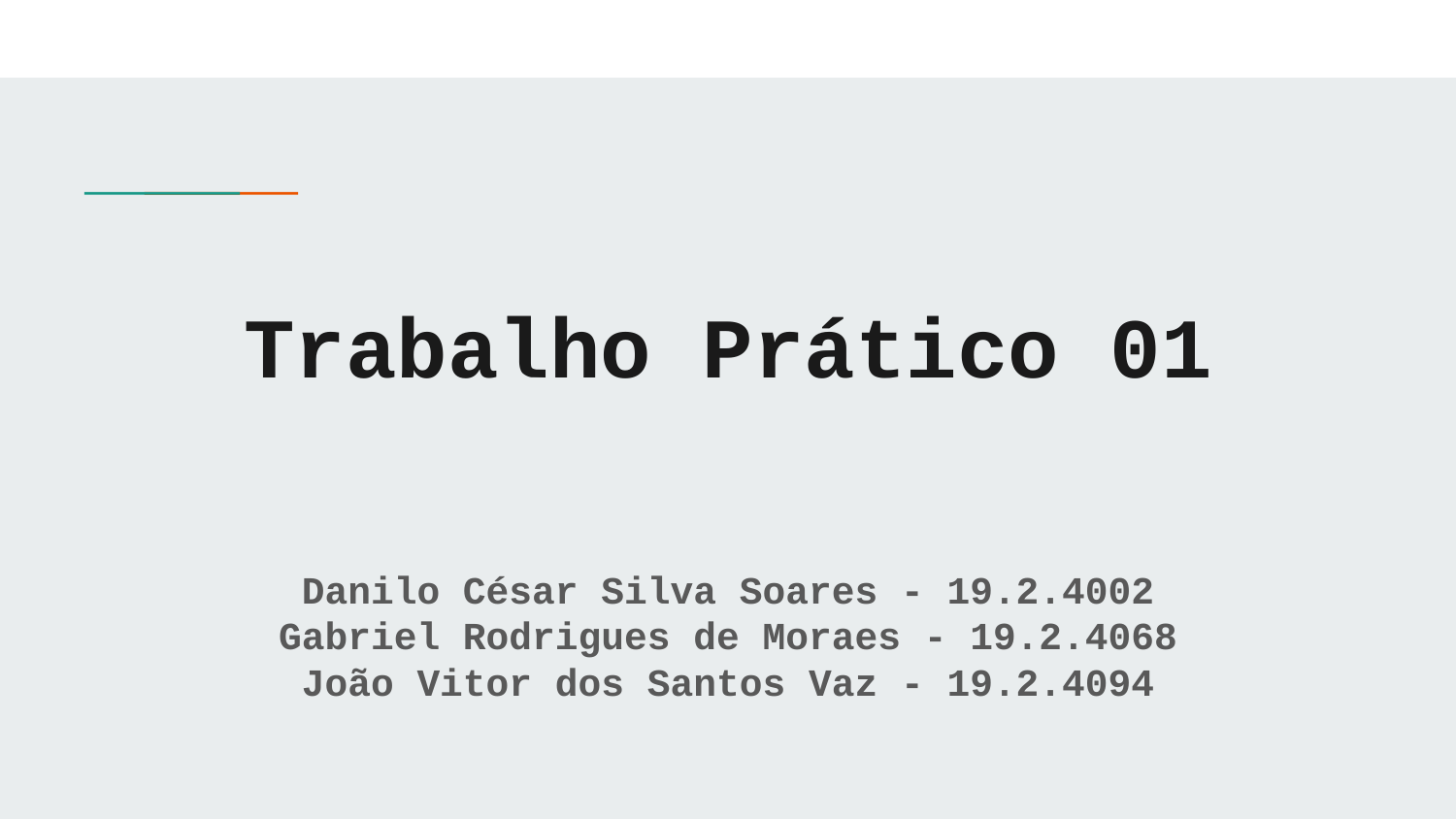

# Trabalho Prático 01

Danilo César Silva Soares - 19.2.4002
Gabriel Rodrigues de Moraes - 19.2.4068
João Vitor dos Santos Vaz - 19.2.4094